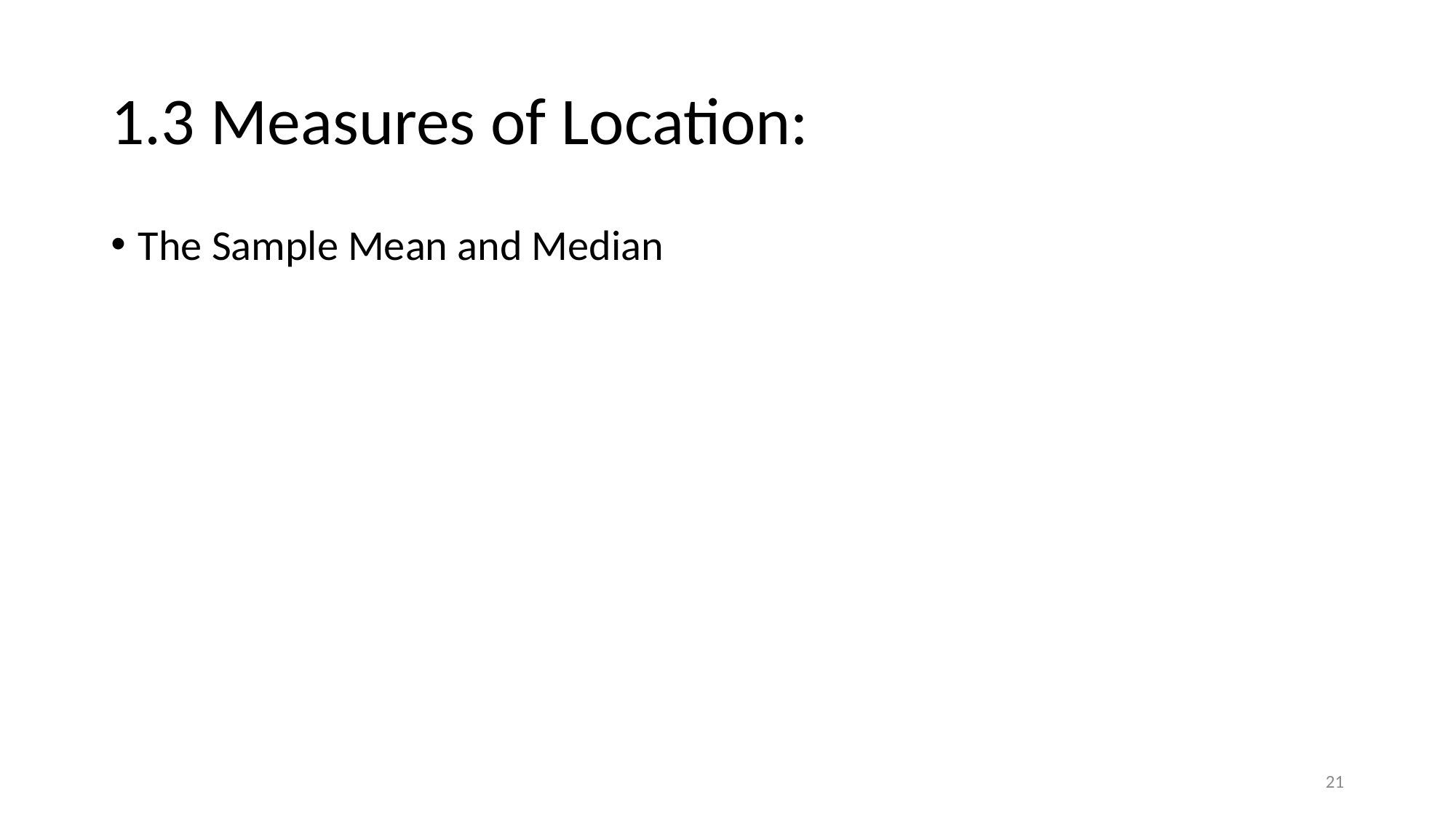

# 1.3 Measures of Location:
The Sample Mean and Median
21